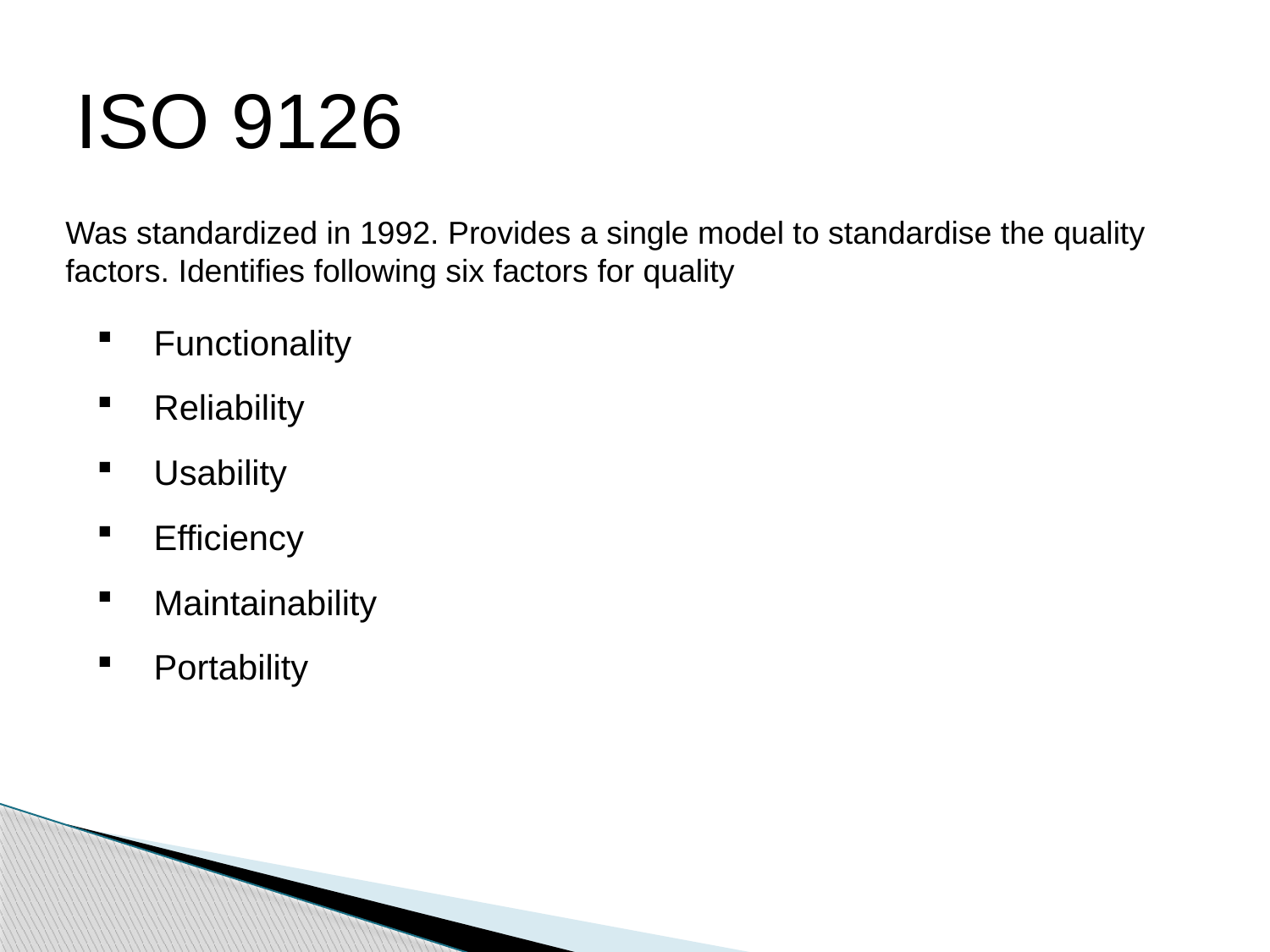

# ISO 9126
Was standardized in 1992. Provides a single model to standardise the quality factors. Identifies following six factors for quality
Functionality
Reliability
Usability
Efficiency
Maintainability
Portability